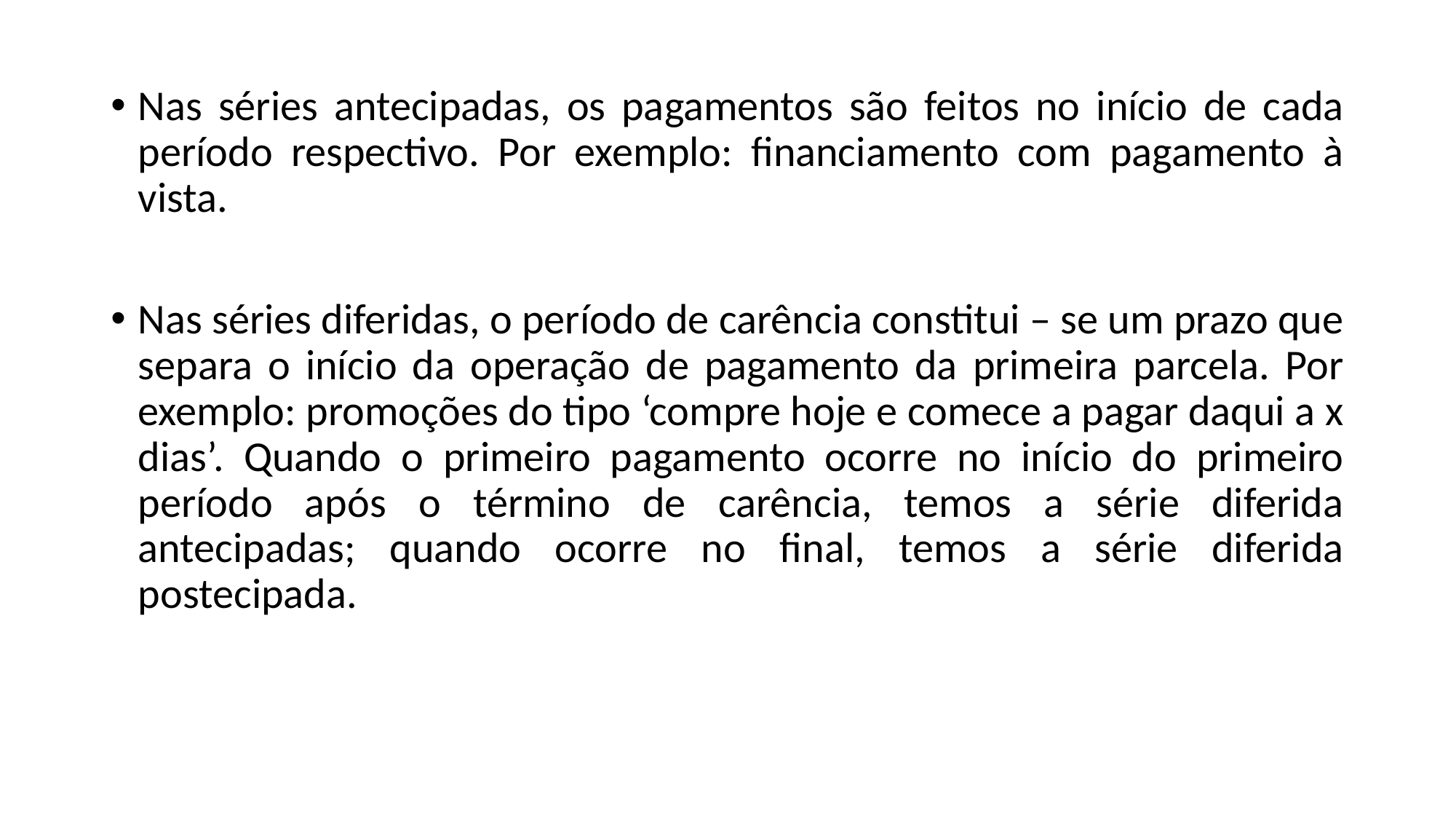

Nas séries antecipadas, os pagamentos são feitos no início de cada período respectivo. Por exemplo: financiamento com pagamento à vista.

Nas séries diferidas, o período de carência constitui – se um prazo que separa o início da operação de pagamento da primeira parcela. Por exemplo: promoções do tipo ‘compre hoje e comece a pagar daqui a x dias’. Quando o primeiro pagamento ocorre no início do primeiro período após o término de carência, temos a série diferida antecipadas; quando ocorre no final, temos a série diferida postecipada.